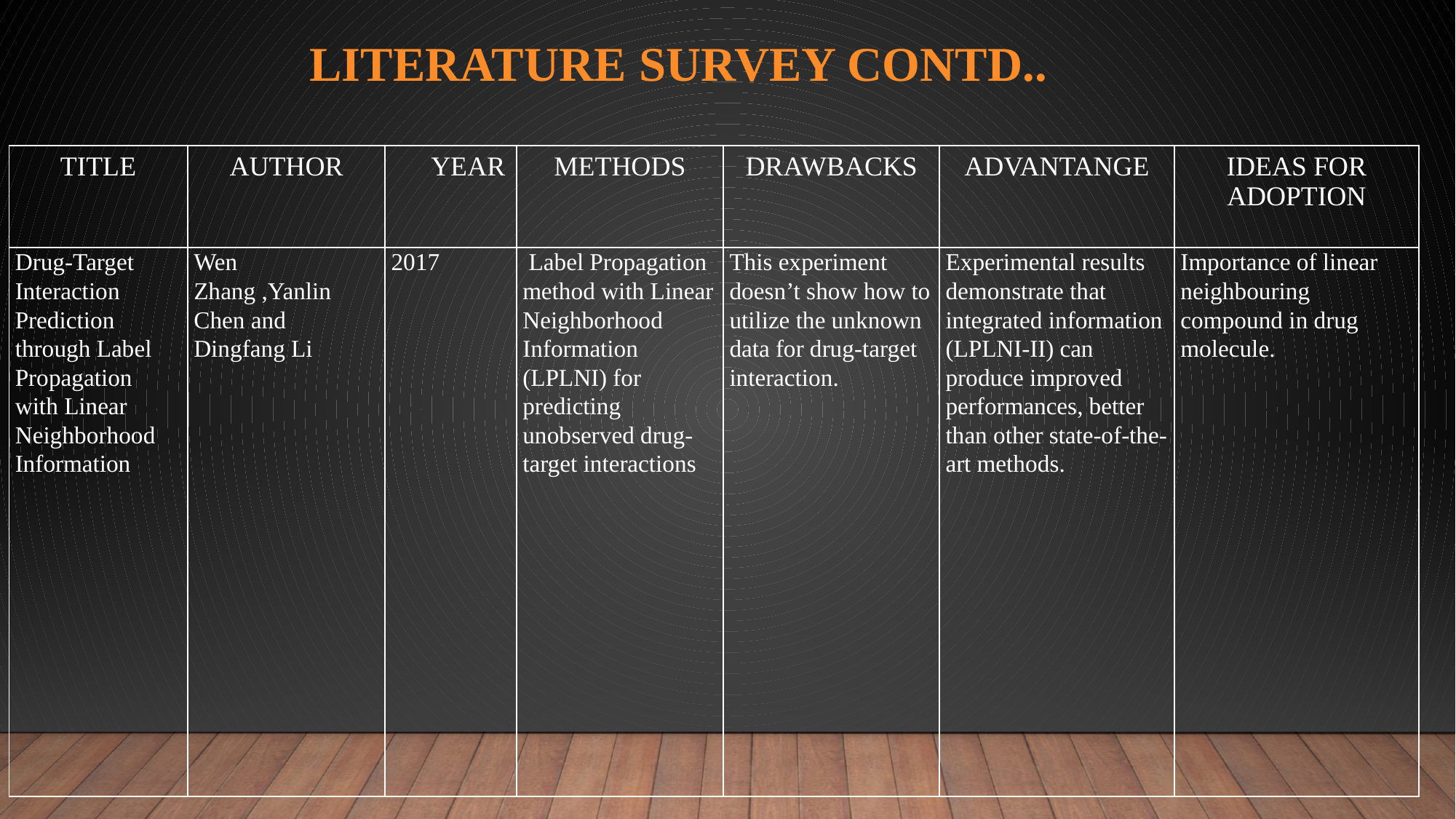

# LITERATURE SURVEY Contd..
| TITLE | AUTHOR | YEAR | METHODS | DRAWBACKS | ADVANTANGE | IDEAS FOR ADOPTION |
| --- | --- | --- | --- | --- | --- | --- |
| Drug-Target Interaction Prediction through Label Propagation with Linear Neighborhood Information | Wen Zhang ,Yanlin Chen and Dingfang Li | 2017 | Label Propagation method with Linear Neighborhood Information (LPLNI) for predicting unobserved drug-target interactions | This experiment doesn’t show how to utilize the unknown data for drug-target interaction. | Experimental results demonstrate that integrated information (LPLNI-II) can produce improved performances, better than other state-of-the-art methods. | Importance of linear neighbouring compound in drug molecule. |